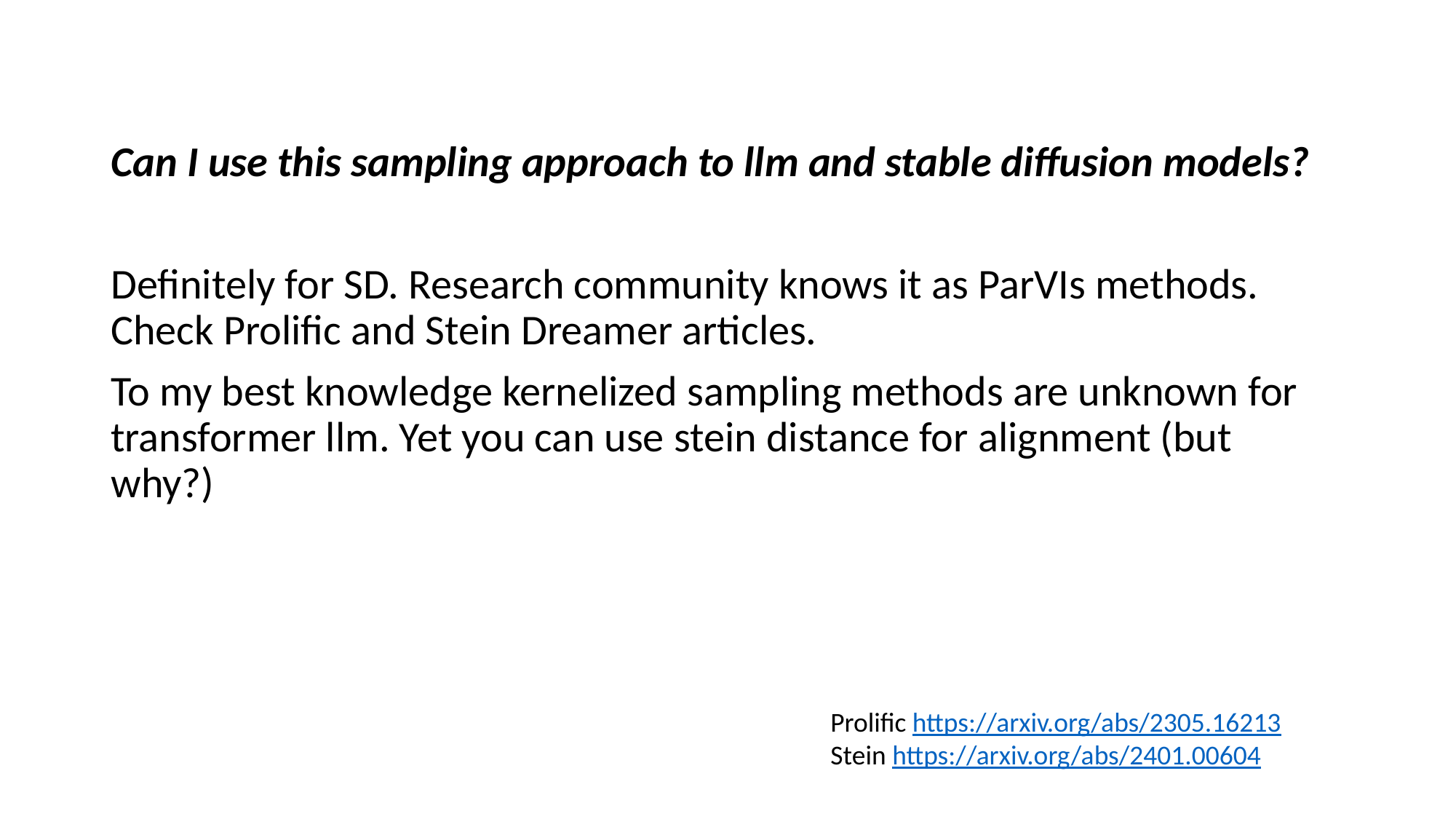

Can I use this sampling approach to llm and stable diffusion models?

Definitely for SD. Research community knows it as ParVIs methods. Check Prolific and Stein Dreamer articles.
To my best knowledge kernelized sampling methods are unknown for transformer llm. Yet you can use stein distance for alignment (but why?)

Prolific https://arxiv.org/abs/2305.16213
Stein https://arxiv.org/abs/2401.00604